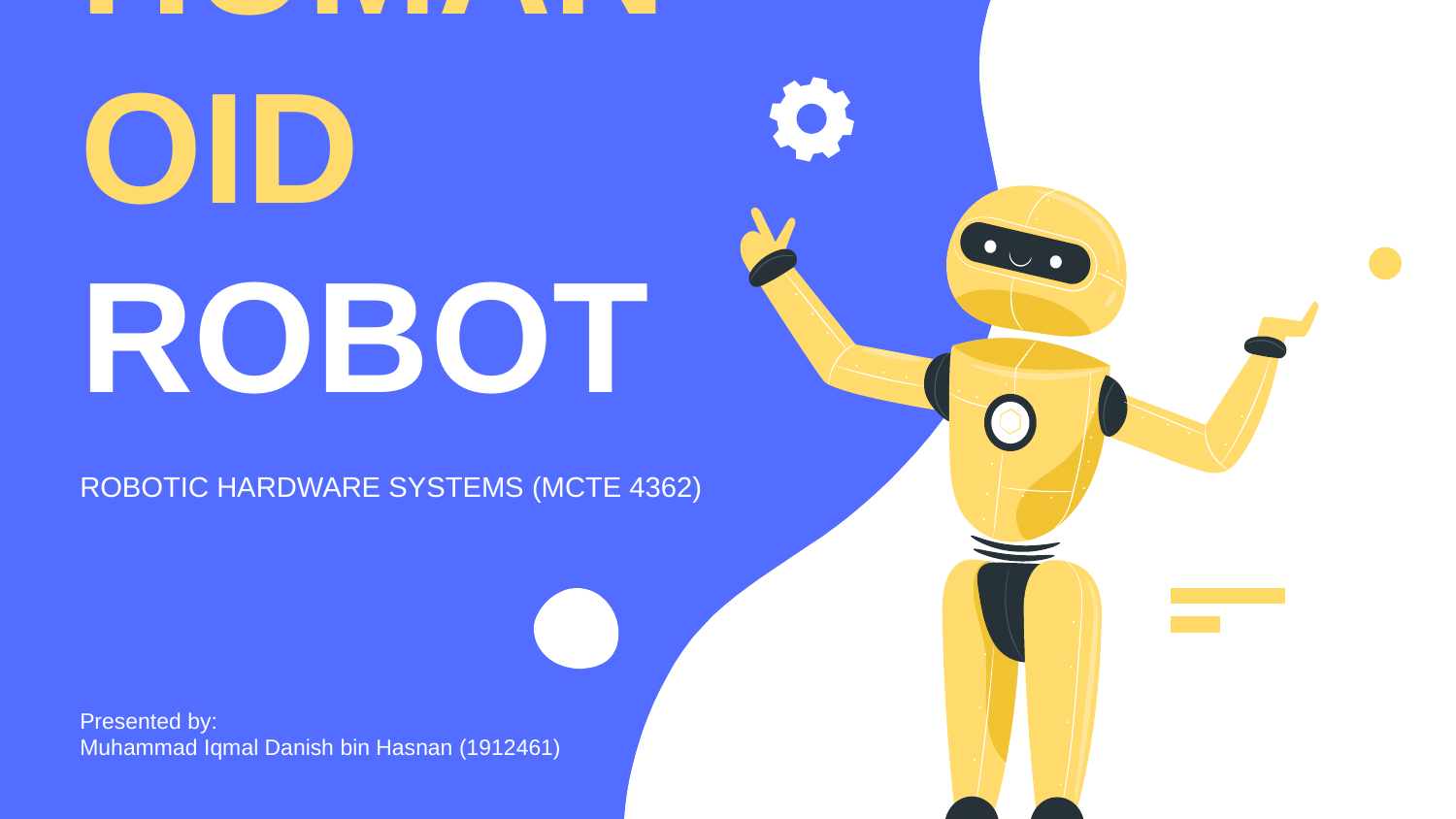

# HUMANOID ROBOT

ROBOTIC HARDWARE SYSTEMS (MCTE 4362)

Presented by:
Muhammad Iqmal Danish bin Hasnan (1912461)